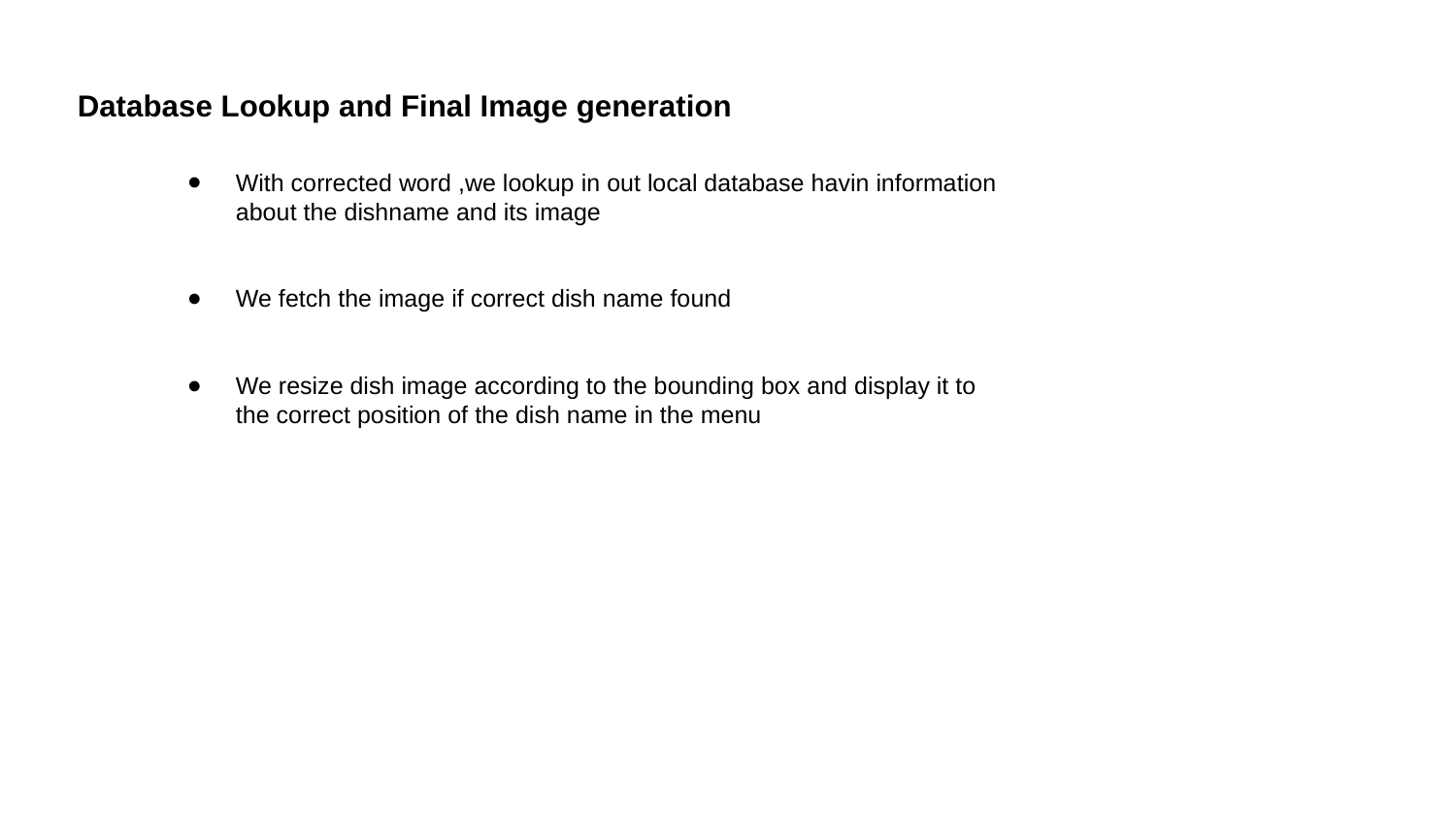

Database Lookup and Final Image generation
With corrected word ,we lookup in out local database havin information about the dishname and its image

We fetch the image if correct dish name found

We resize dish image according to the bounding box and display it to the correct position of the dish name in the menu